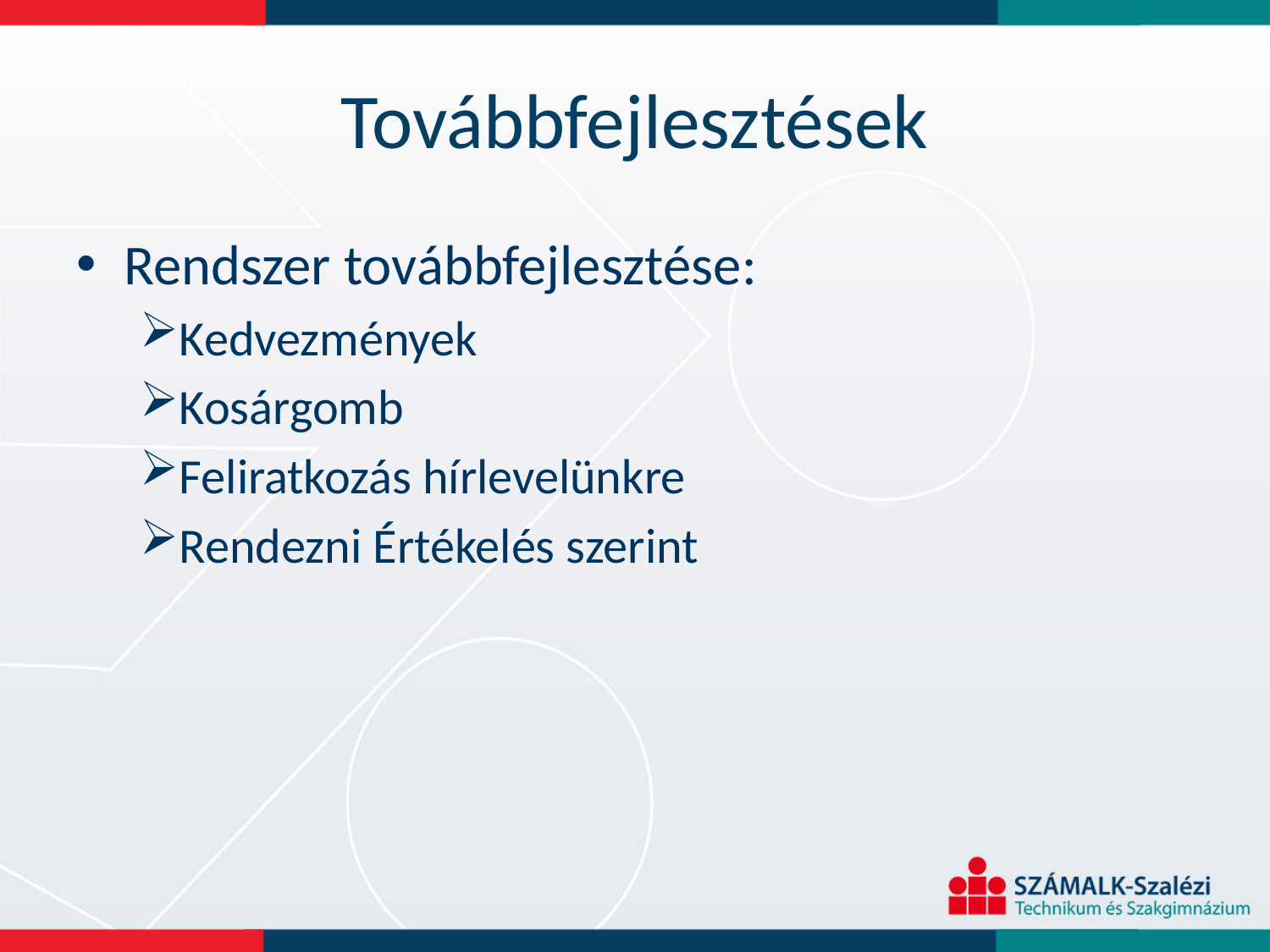

# Továbbfejlesztések
Rendszer továbbfejlesztése:
Kedvezmények
Kosárgomb
Feliratkozás hírlevelünkre
Rendezni Értékelés szerint